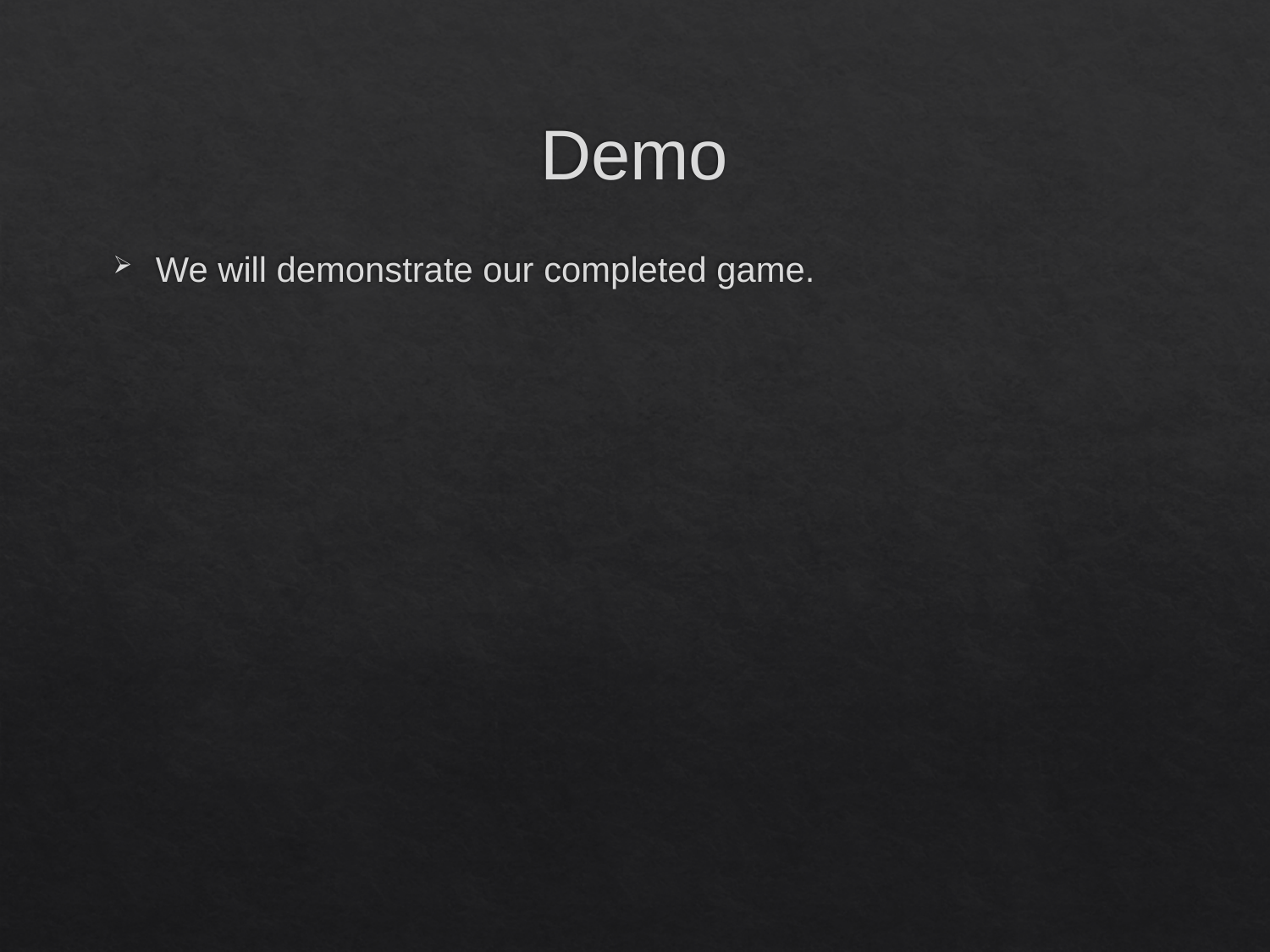

# Demo
We will demonstrate our completed game.